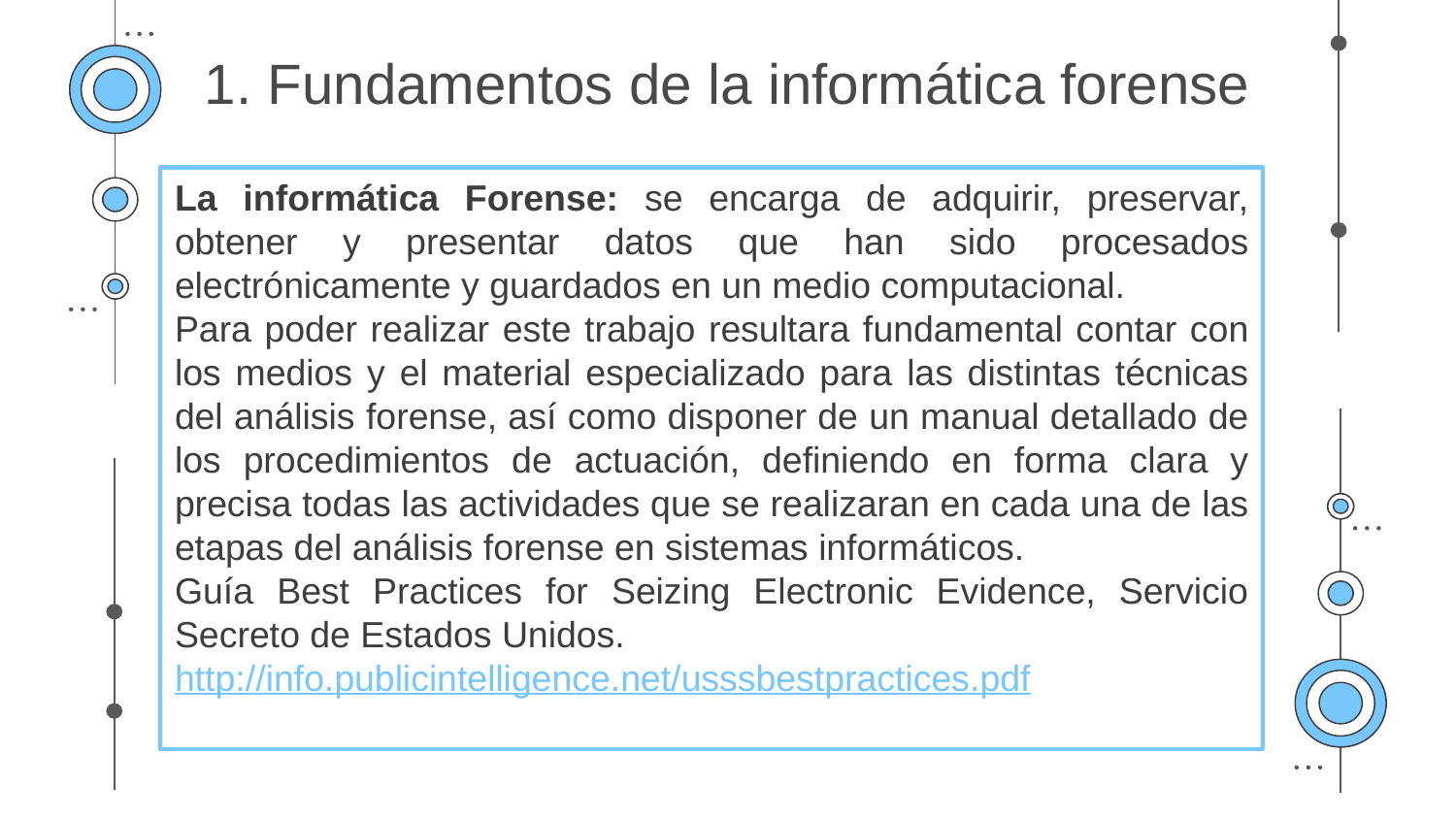

# 1. Fundamentos de la informática forense
La informática Forense: se encarga de adquirir, preservar, obtener y presentar datos que han sido procesados electrónicamente y guardados en un medio computacional.
Para poder realizar este trabajo resultara fundamental contar con los medios y el material especializado para las distintas técnicas del análisis forense, así como disponer de un manual detallado de los procedimientos de actuación, definiendo en forma clara y precisa todas las actividades que se realizaran en cada una de las etapas del análisis forense en sistemas informáticos.
Guía Best Practices for Seizing Electronic Evidence, Servicio Secreto de Estados Unidos.
http://info.publicintelligence.net/usssbestpractices.pdf